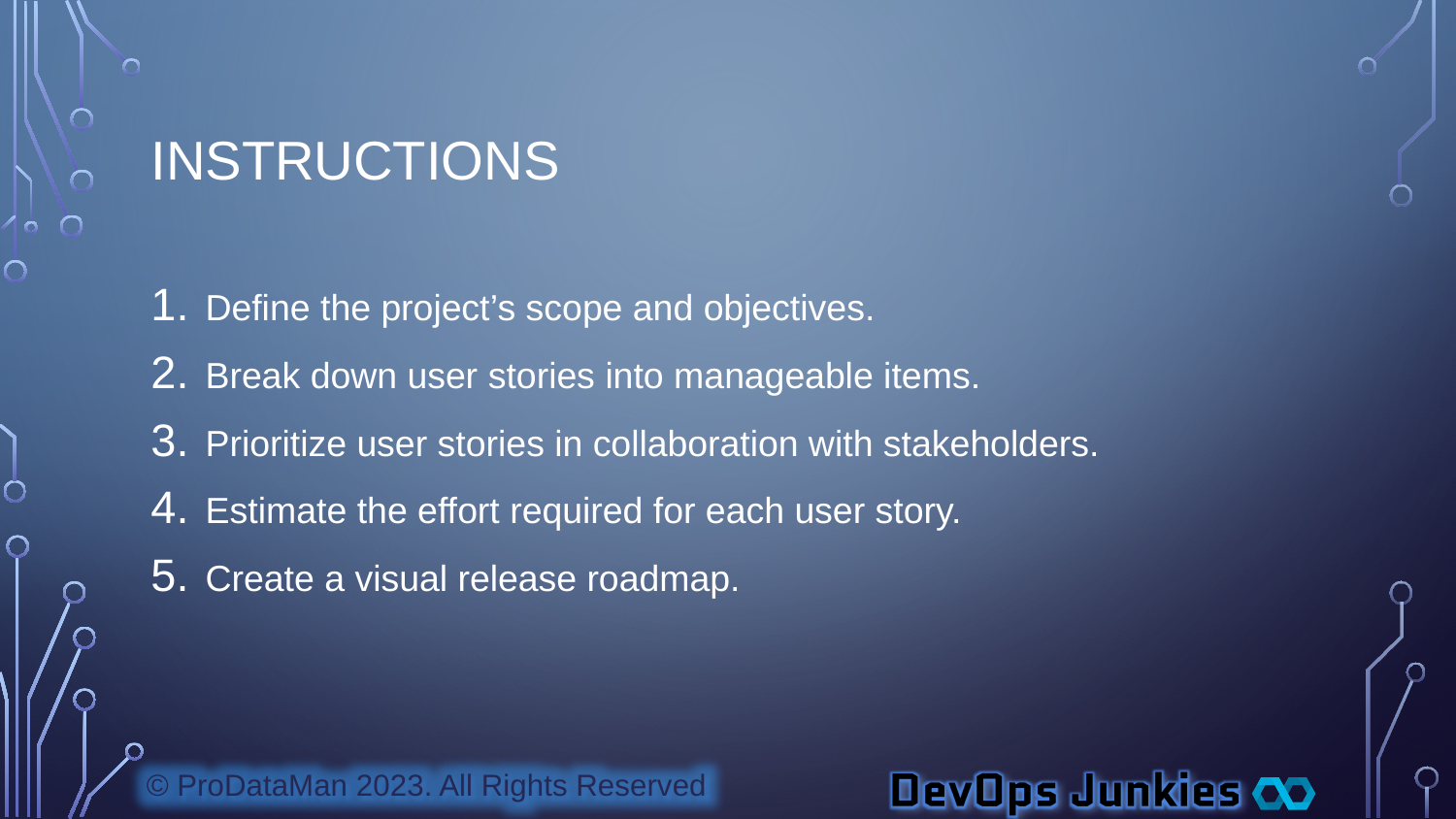

# Instructions
Define the project’s scope and objectives.
Break down user stories into manageable items.
Prioritize user stories in collaboration with stakeholders.
Estimate the effort required for each user story.
Create a visual release roadmap.